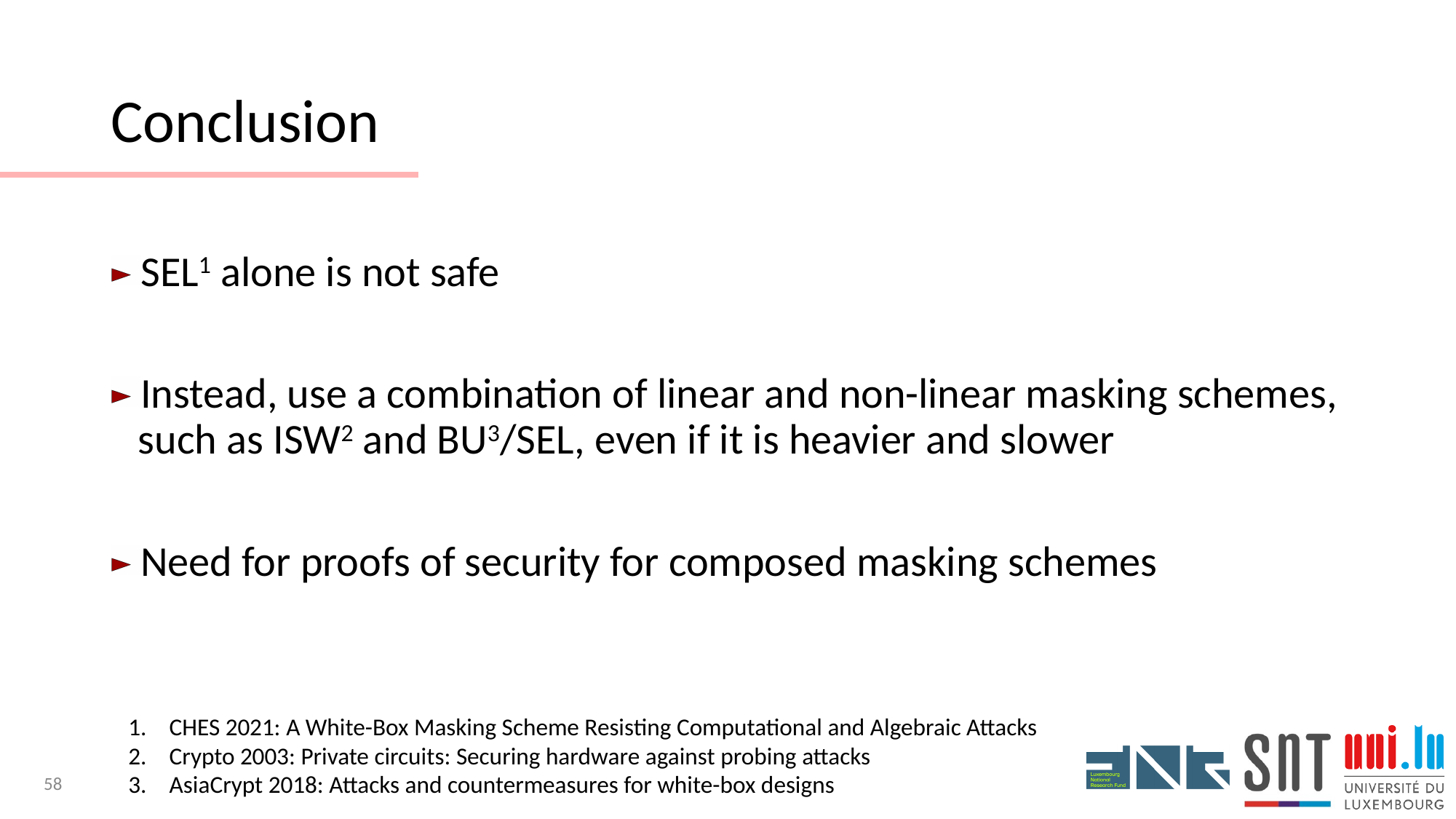

# Conclusion
SEL1 alone is not safe

Instead, use a combination of linear and non-linear masking schemes, such as ISW2 and BU3/SEL, even if it is heavier and slower

Need for proofs of security for composed masking schemes
CHES 2021: A White-Box Masking Scheme Resisting Computational and Algebraic Attacks
Crypto 2003: Private circuits: Securing hardware against probing attacks
AsiaCrypt 2018: Attacks and countermeasures for white-box designs
58